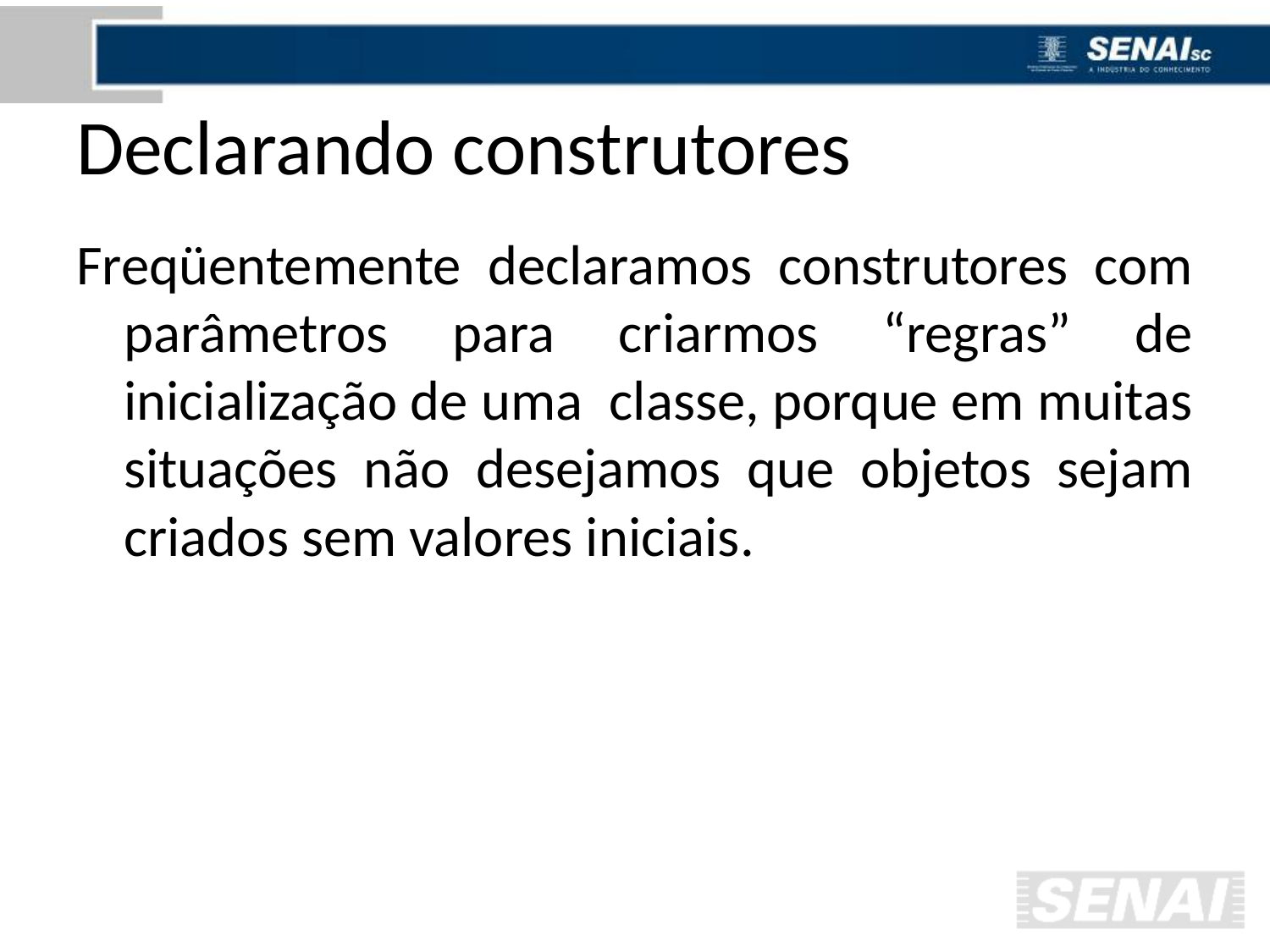

# Declarando construtores
Freqüentemente declaramos construtores com parâmetros para criarmos “regras” de inicialização de uma  classe, porque em muitas situações não desejamos que objetos sejam criados sem valores iniciais.